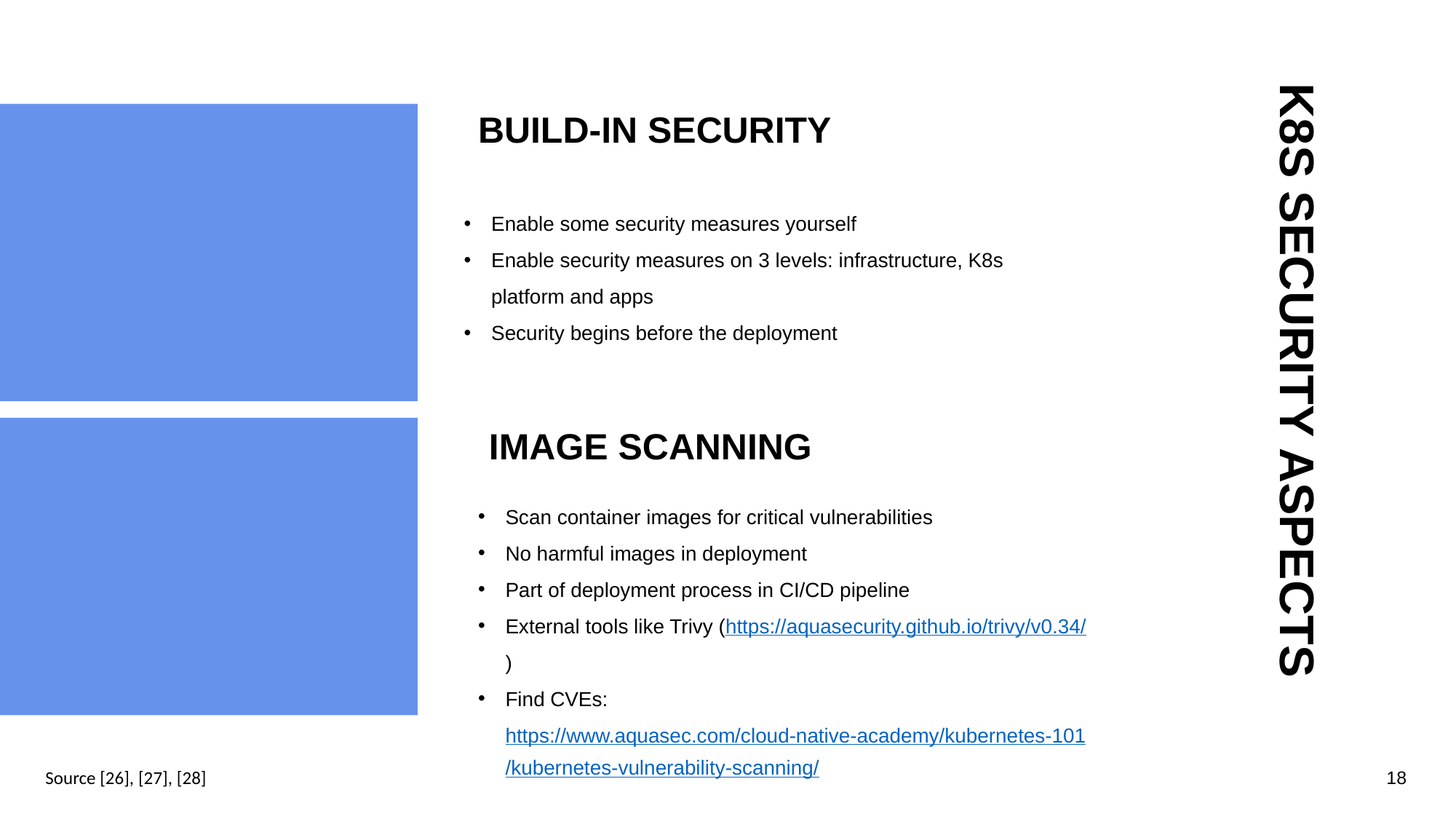

# BUILD-IN SECURITY
Enable some security measures yourself
Enable security measures on 3 levels: infrastructure, K8s platform and apps
Security begins before the deployment
K8S SECURITY ASPECTS

IMAGE SCANNING
Scan container images for critical vulnerabilities
No harmful images in deployment
Part of deployment process in CI/CD pipeline
External tools like Trivy (https://aquasecurity.github.io/trivy/v0.34/ )
Find CVEs: https://www.aquasec.com/cloud-native-academy/kubernetes-101/kubernetes-vulnerability-scanning/
Source [26], [27], [28]
18